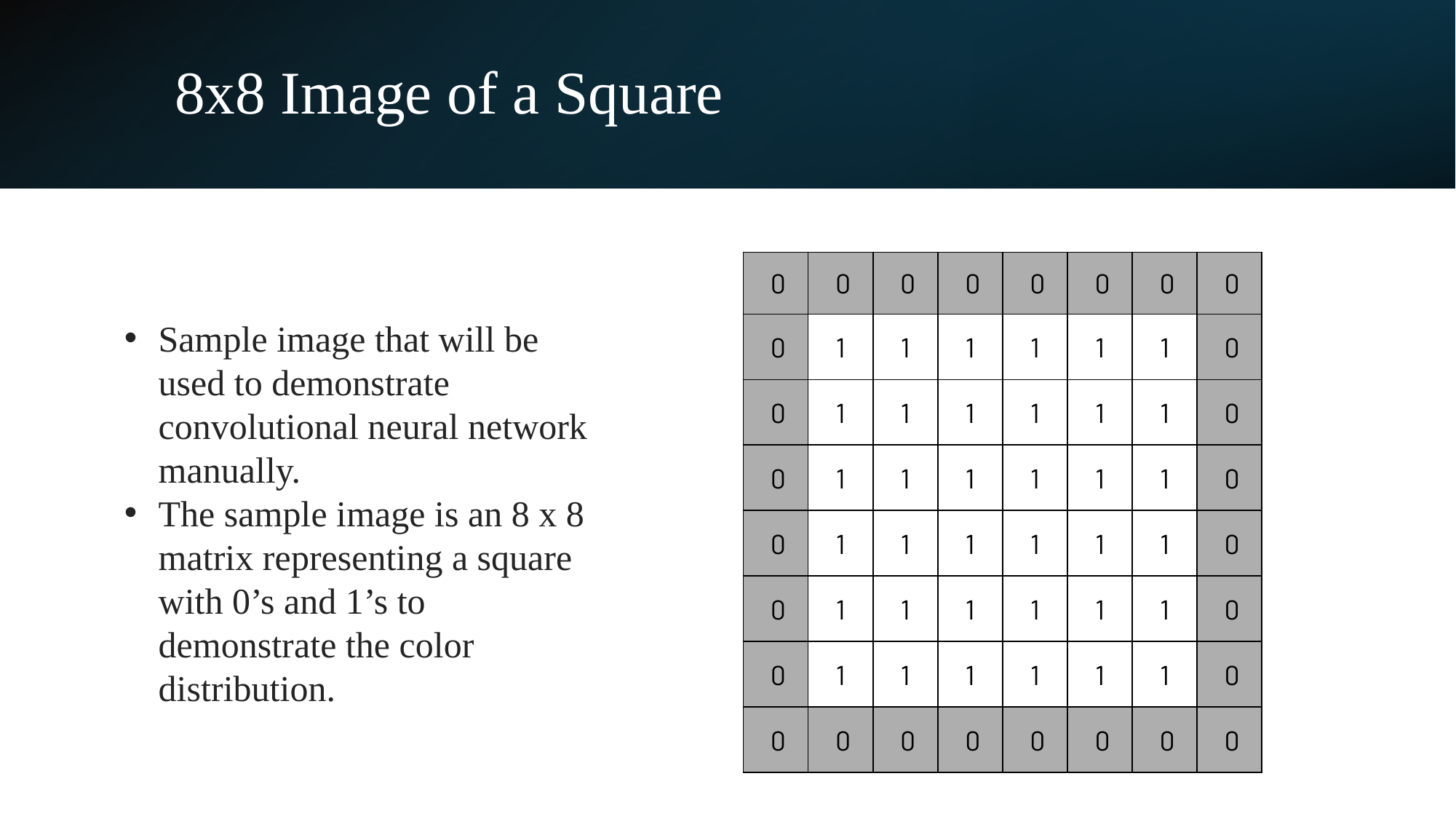

# 8x8 Image of a Square
| 0 | 0 | 0 | 0 | 0 | 0 | 0 | 0 |
| --- | --- | --- | --- | --- | --- | --- | --- |
| 0 | 1 | 1 | 1 | 1 | 1 | 1 | 0 |
| 0 | 1 | 1 | 1 | 1 | 1 | 1 | 0 |
| 0 | 1 | 1 | 1 | 1 | 1 | 1 | 0 |
| 0 | 1 | 1 | 1 | 1 | 1 | 1 | 0 |
| 0 | 1 | 1 | 1 | 1 | 1 | 1 | 0 |
| 0 | 1 | 1 | 1 | 1 | 1 | 1 | 0 |
| 0 | 0 | 0 | 0 | 0 | 0 | 0 | 0 |
Sample image that will be used to demonstrate convolutional neural network manually.
The sample image is an 8 x 8 matrix representing a square with 0’s and 1’s to demonstrate the color distribution.